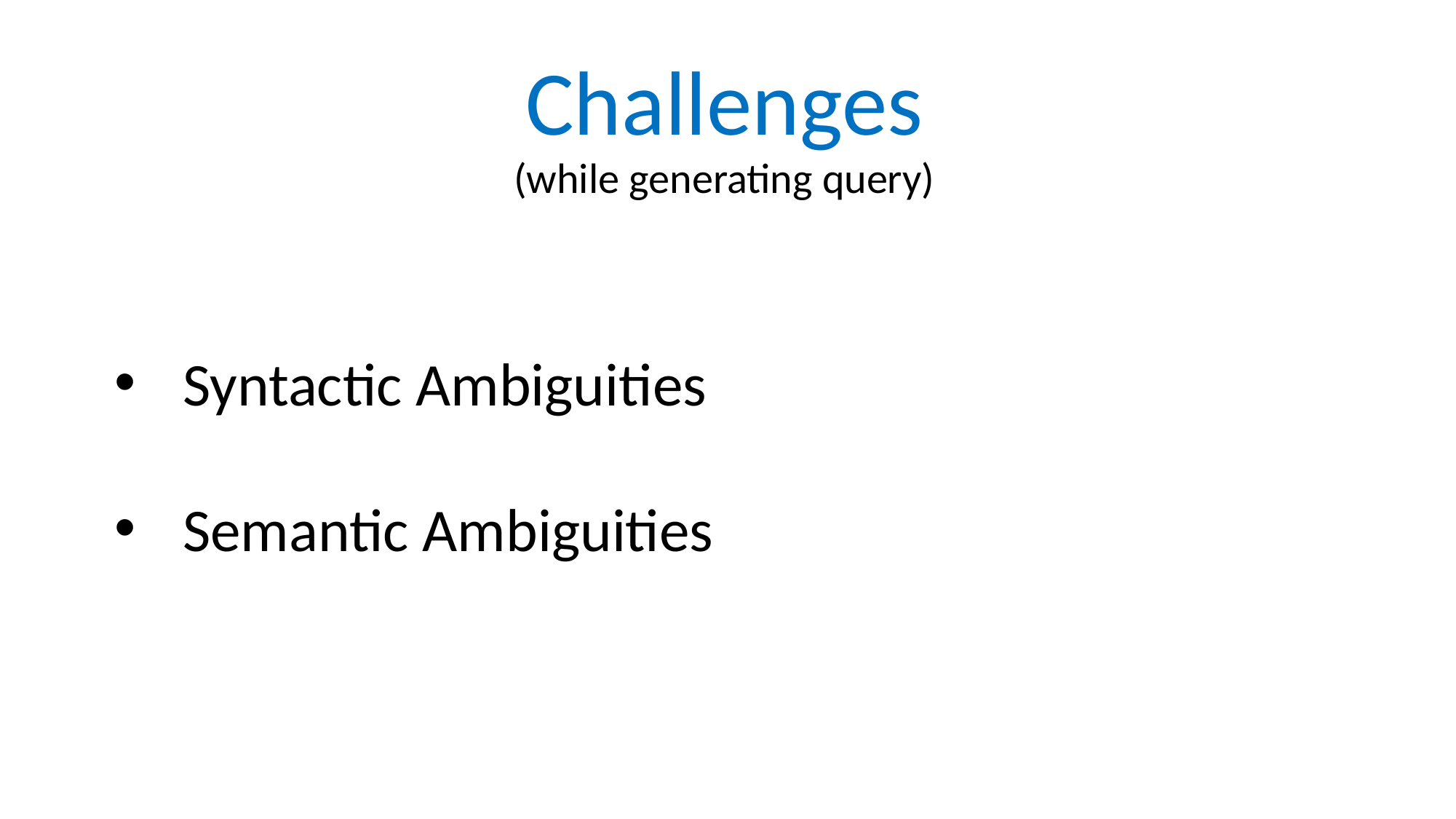

Challenges
(while generating query)

Syntactic Ambiguities

Semantic Ambiguities